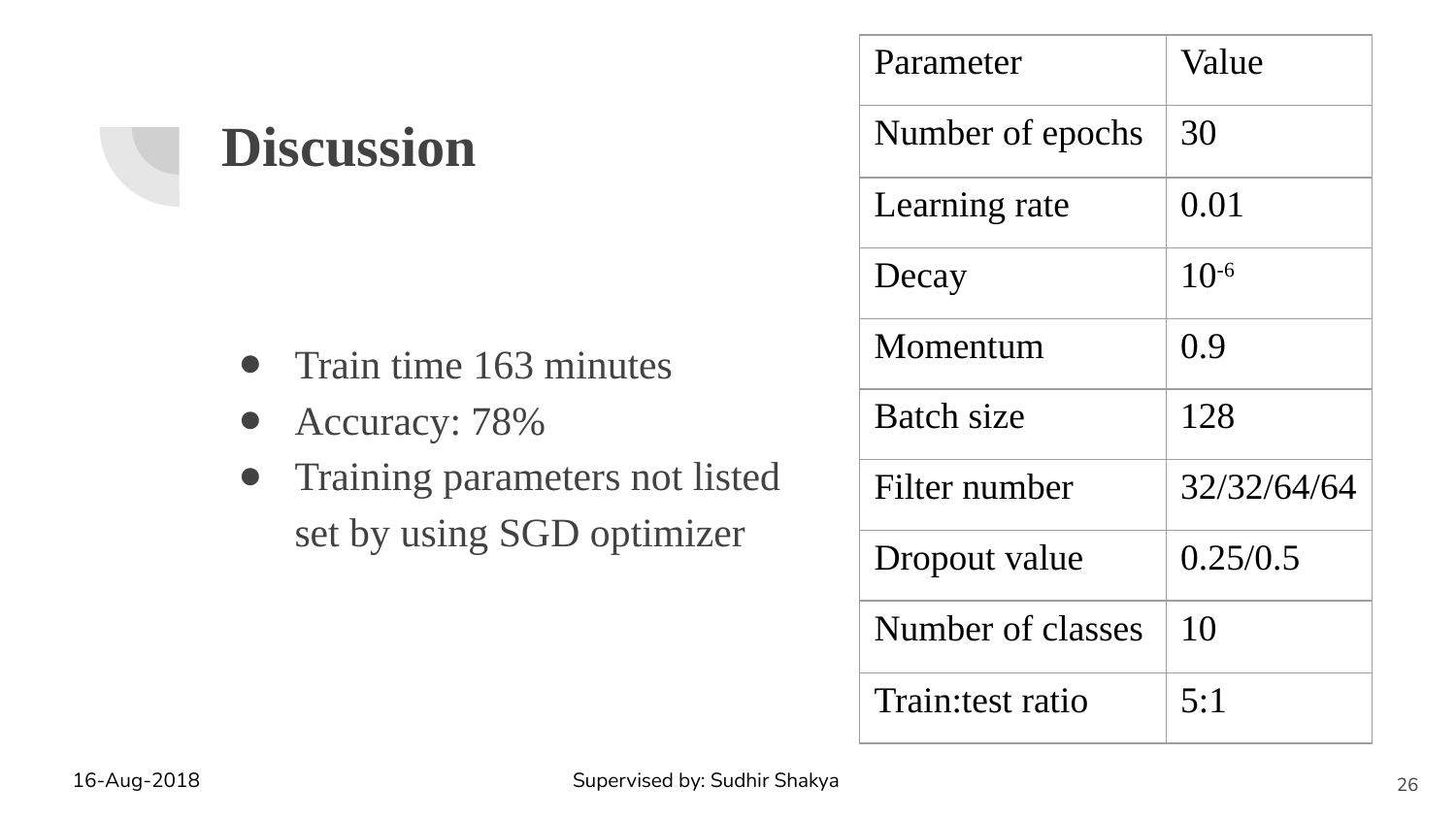

| Parameter | Value |
| --- | --- |
| Number of epochs | 30 |
| Learning rate | 0.01 |
| Decay | 10-6 |
| Momentum | 0.9 |
| Batch size | 128 |
| Filter number | 32/32/64/64 |
| Dropout value | 0.25/0.5 |
| Number of classes | 10 |
| Train:test ratio | 5:1 |
Discussion
Train time 163 minutes
Accuracy: 78%
Training parameters not listed set by using SGD optimizer
26